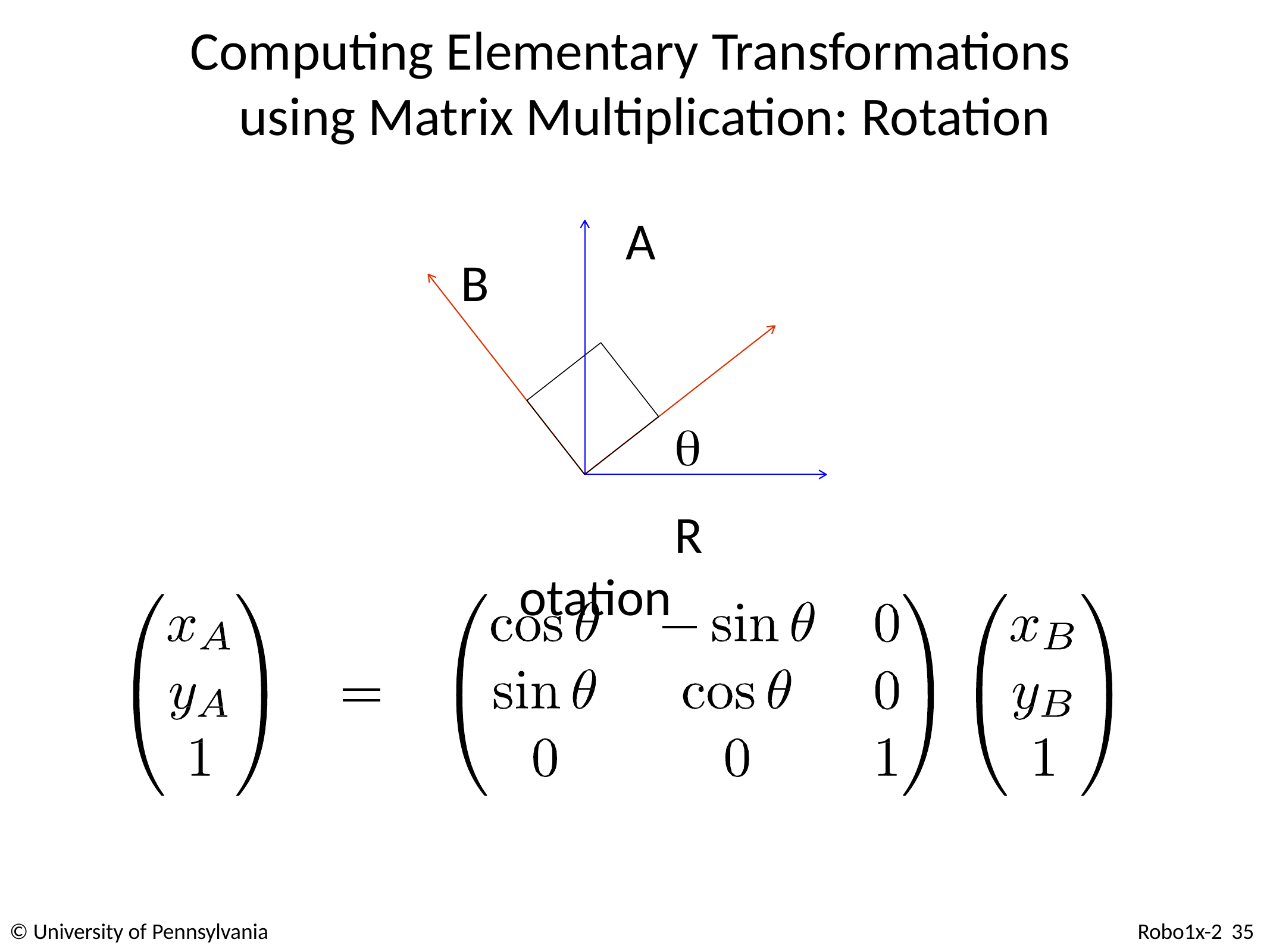

# Computing Elementary Transformations  using Matrix Multiplication: Rotation
A

B

θ
Rotation

© University of Pennsylvania
Robo1x-2 35